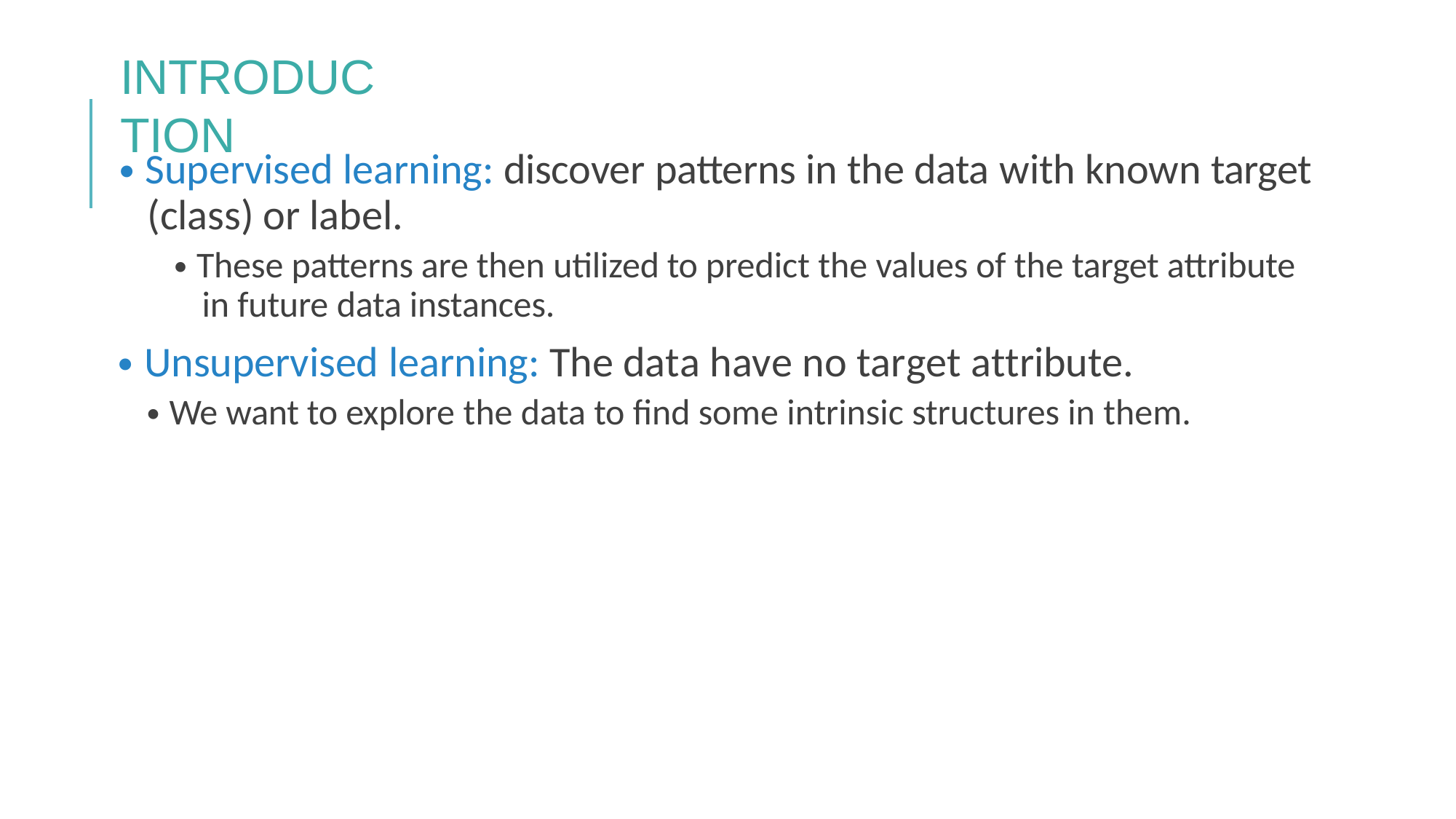

# Introduction
🞄 Supervised learning: discover patterns in the data with known target  (class) or label.
🞄 These patterns are then utilized to predict the values of the target attribute  in future data instances.
🞄 Unsupervised learning: The data have no target attribute.
🞄 We want to explore the data to find some intrinsic structures in them.